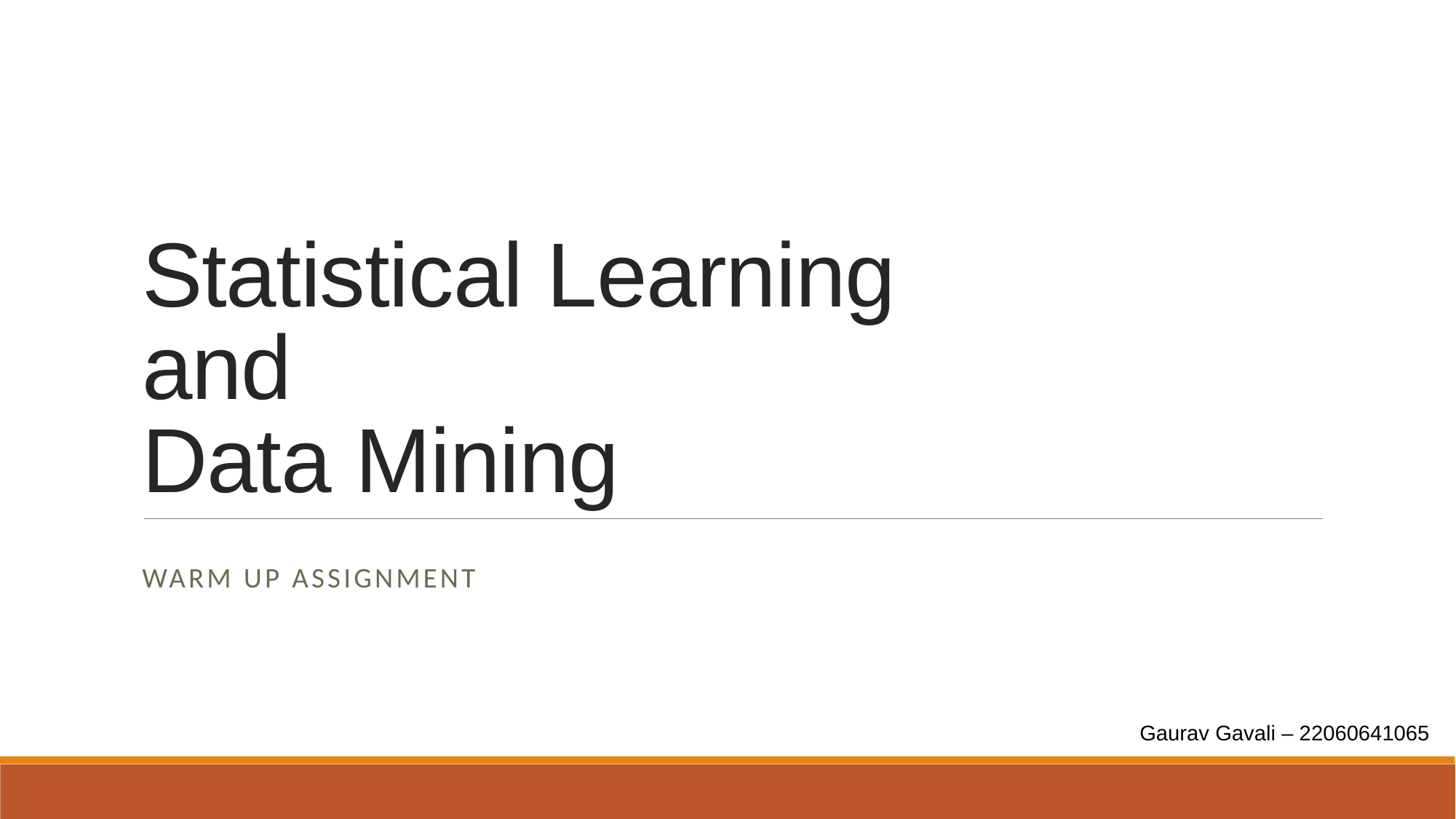

# Statistical Learning and Data Mining
Warm Up Assignment

Gaurav Gavali – 22060641065